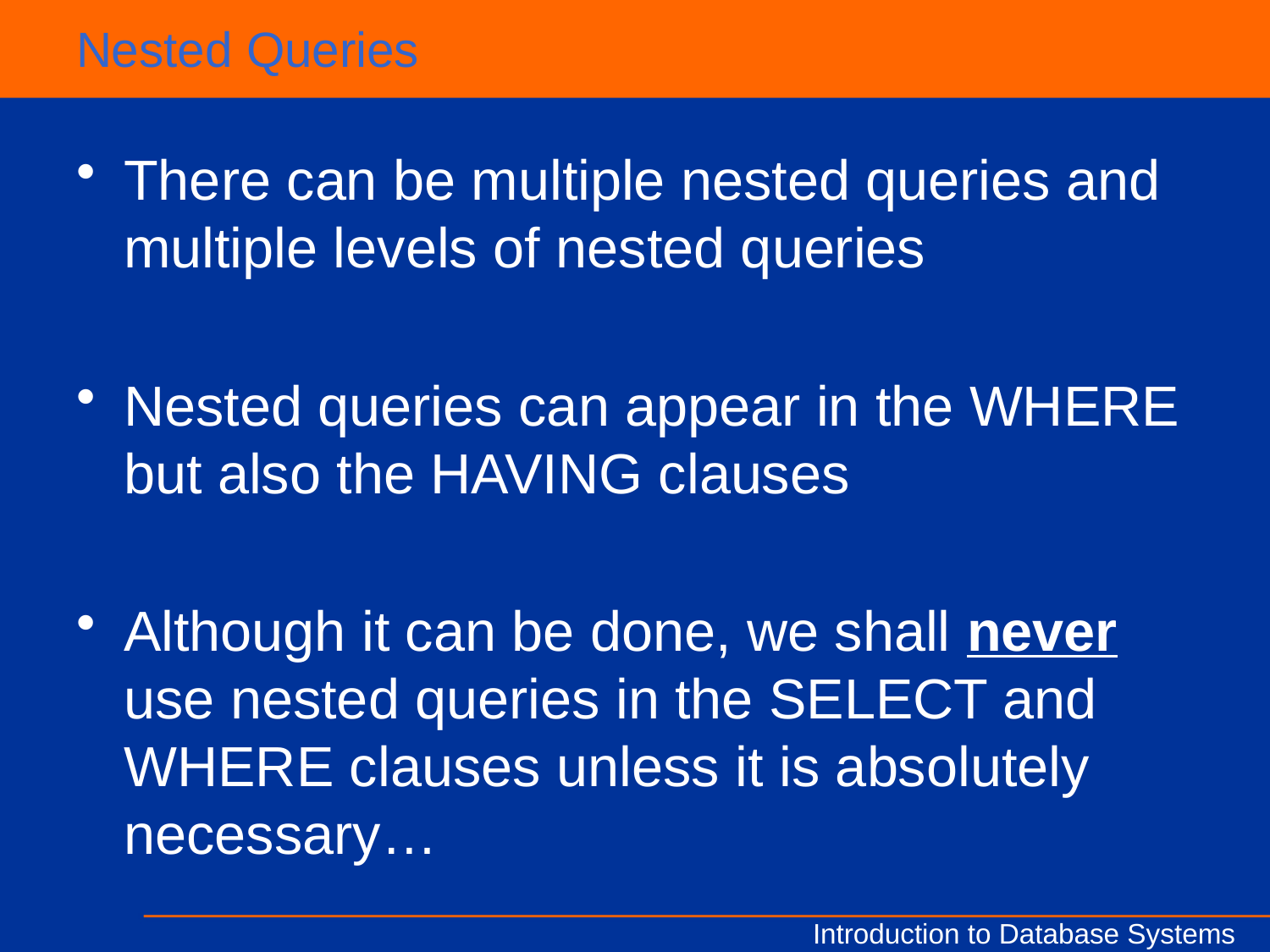

# Nested Queries
There can be multiple nested queries and multiple levels of nested queries

Nested queries can appear in the WHERE but also the HAVING clauses

Although it can be done, we shall never use nested queries in the SELECT and WHERE clauses unless it is absolutely necessary…
Introduction to Database Systems